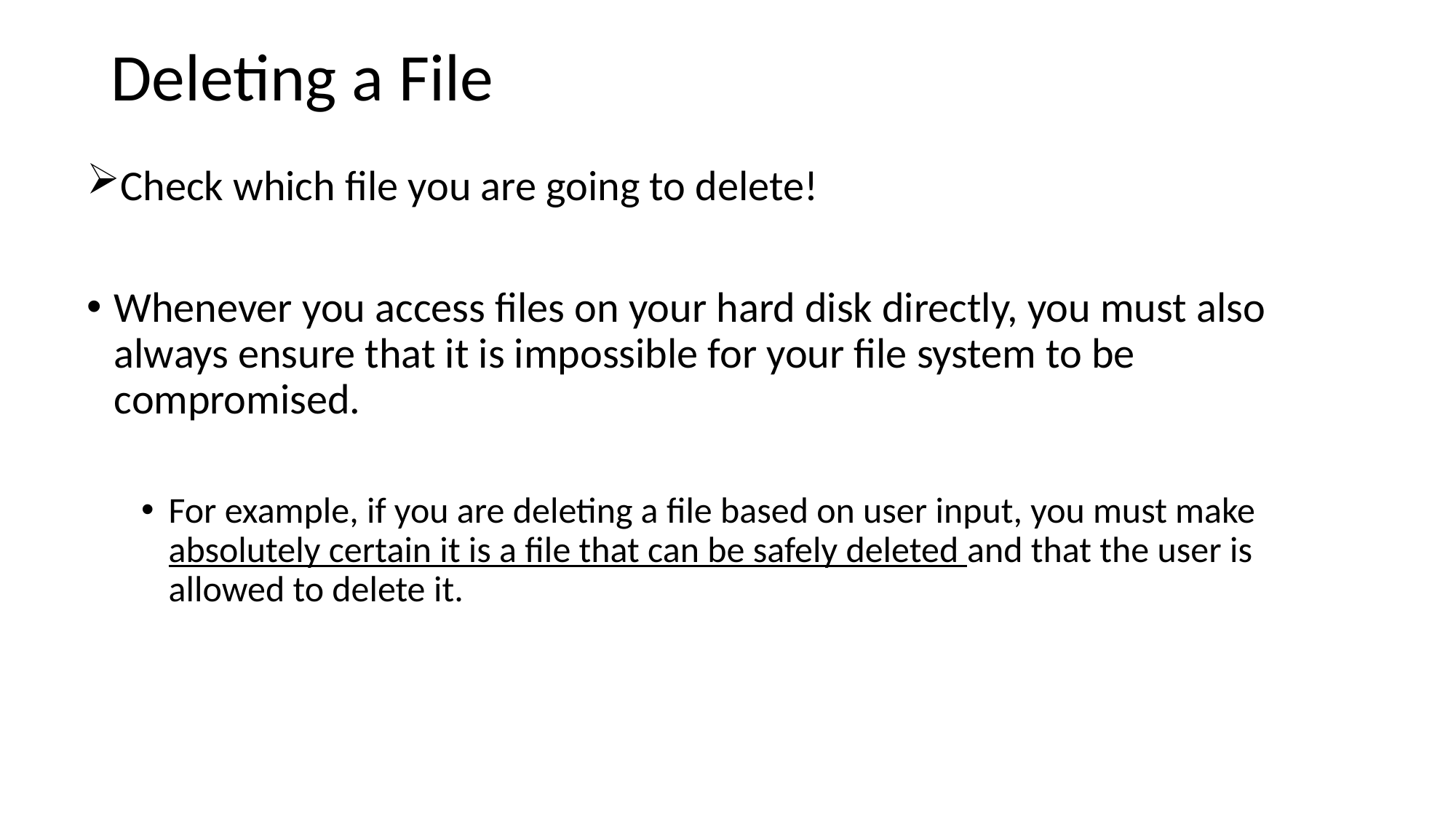

# Deleting a File
Check which file you are going to delete!

Whenever you access files on your hard disk directly, you must also always ensure that it is impossible for your file system to be compromised.

For example, if you are deleting a file based on user input, you must make absolutely certain it is a file that can be safely deleted and that the user is allowed to delete it.